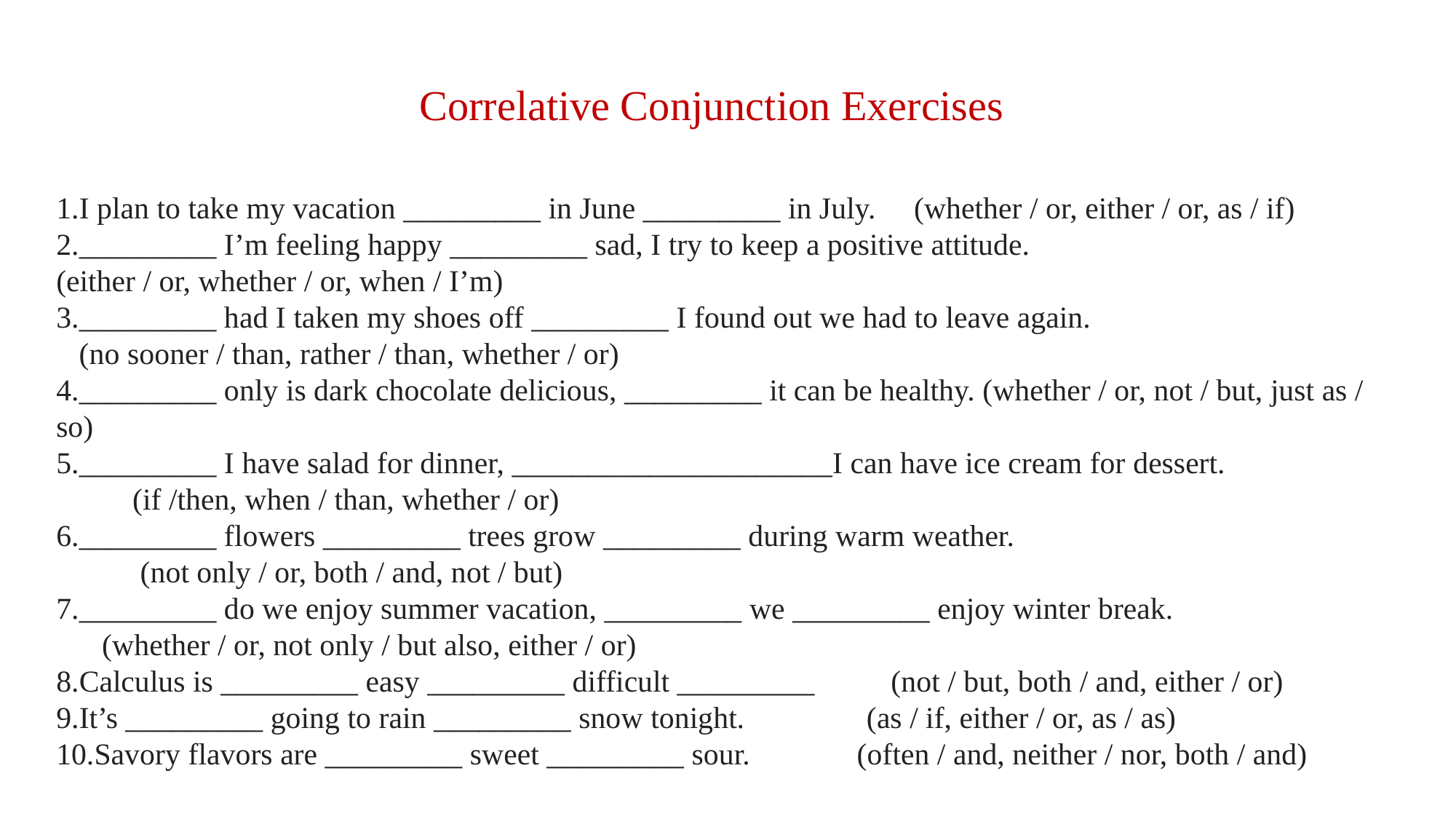

Correlative Conjunction Exercises
I plan to take my vacation _________ in June _________ in July.     (whether / or, either / or, as / if)
_________ I’m feeling happy _________ sad, I try to keep a positive attitude.                                                (either / or, whether / or, when / I’m)
_________ had I taken my shoes off _________ I found out we had to leave again.                                           (no sooner / than, rather / than, whether / or)
_________ only is dark chocolate delicious, _________ it can be healthy. (whether / or, not / but, just as / so)
_________ I have salad for dinner, _____________________I can have ice cream for dessert.                                (if /then, when / than, whether / or)
_________ flowers _________ trees grow _________ during warm weather.                                                             (not only / or, both / and, not / but)
_________ do we enjoy summer vacation, _________ we _________ enjoy winter break.                                   (whether / or, not only / but also, either / or)
Calculus is _________ easy _________ difficult _________          (not / but, both / and, either / or)
It’s _________ going to rain _________ snow tonight.                (as / if, either / or, as / as)
Savory flavors are _________ sweet _________ sour.              (often / and, neither / nor, both / and)